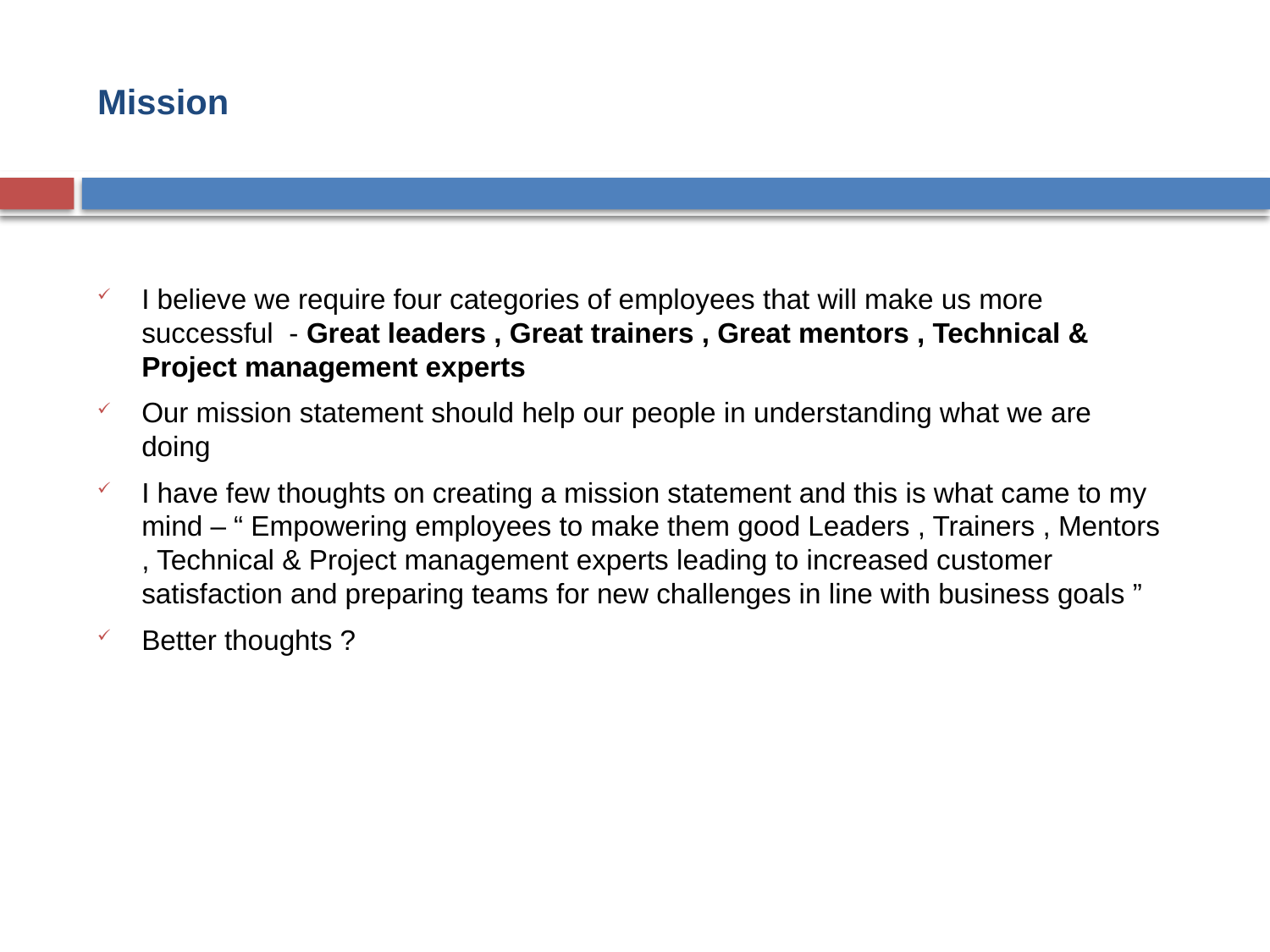

# Mission
I believe we require four categories of employees that will make us more successful  - Great leaders , Great trainers , Great mentors , Technical & Project management experts
Our mission statement should help our people in understanding what we are doing
I have few thoughts on creating a mission statement and this is what came to my mind – “ Empowering employees to make them good Leaders , Trainers , Mentors , Technical & Project management experts leading to increased customer satisfaction and preparing teams for new challenges in line with business goals ”
Better thoughts ?